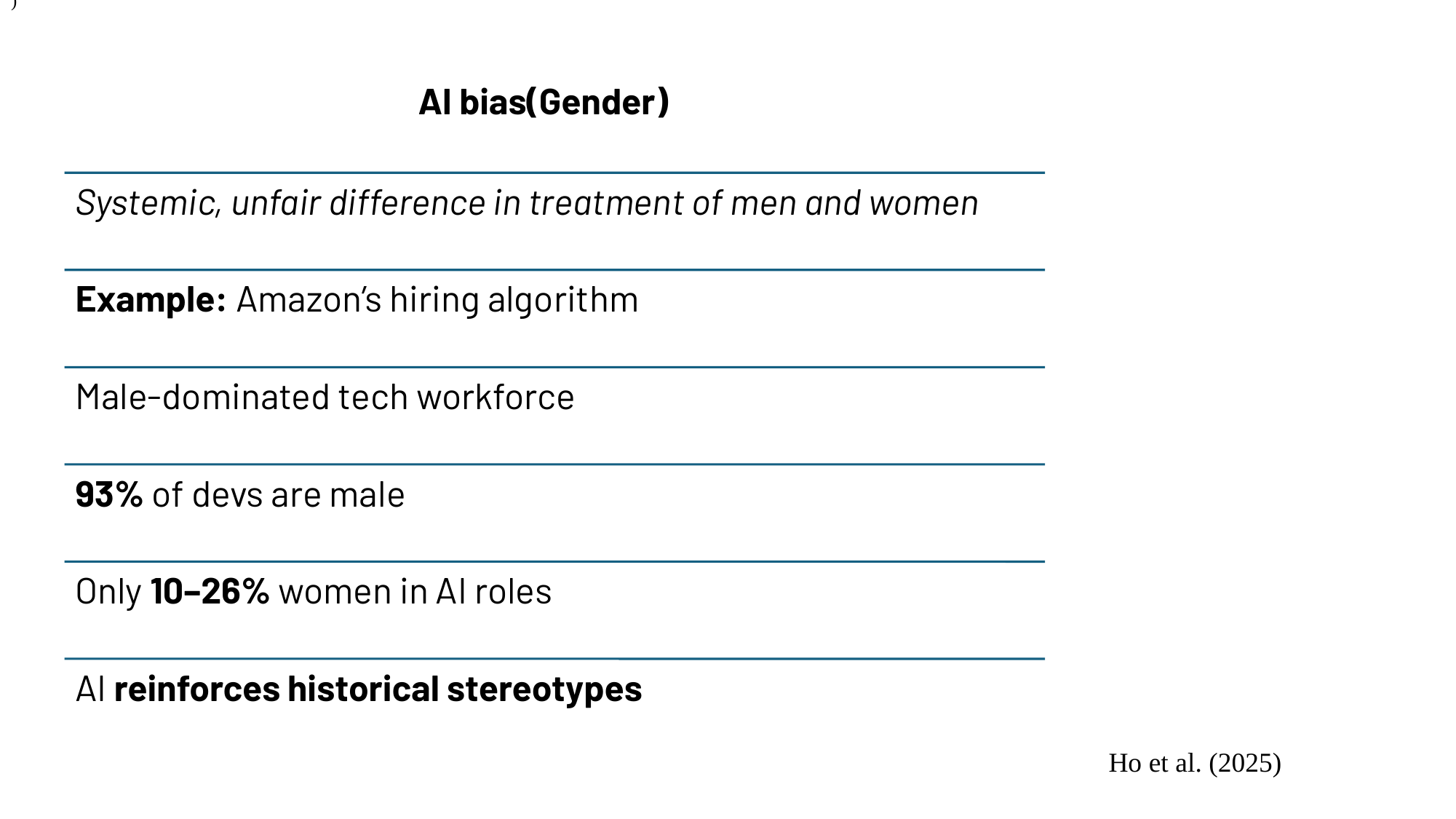

)
AI bias(Gender)
Systemic, unfair difference in treatment of men and women
Example: Amazon’s hiring algorithm
Male-dominated tech workforce
93% of devs are male
Only 10–26% women in AI roles
AI reinforces historical stereotypes
Ho et al. (2025)